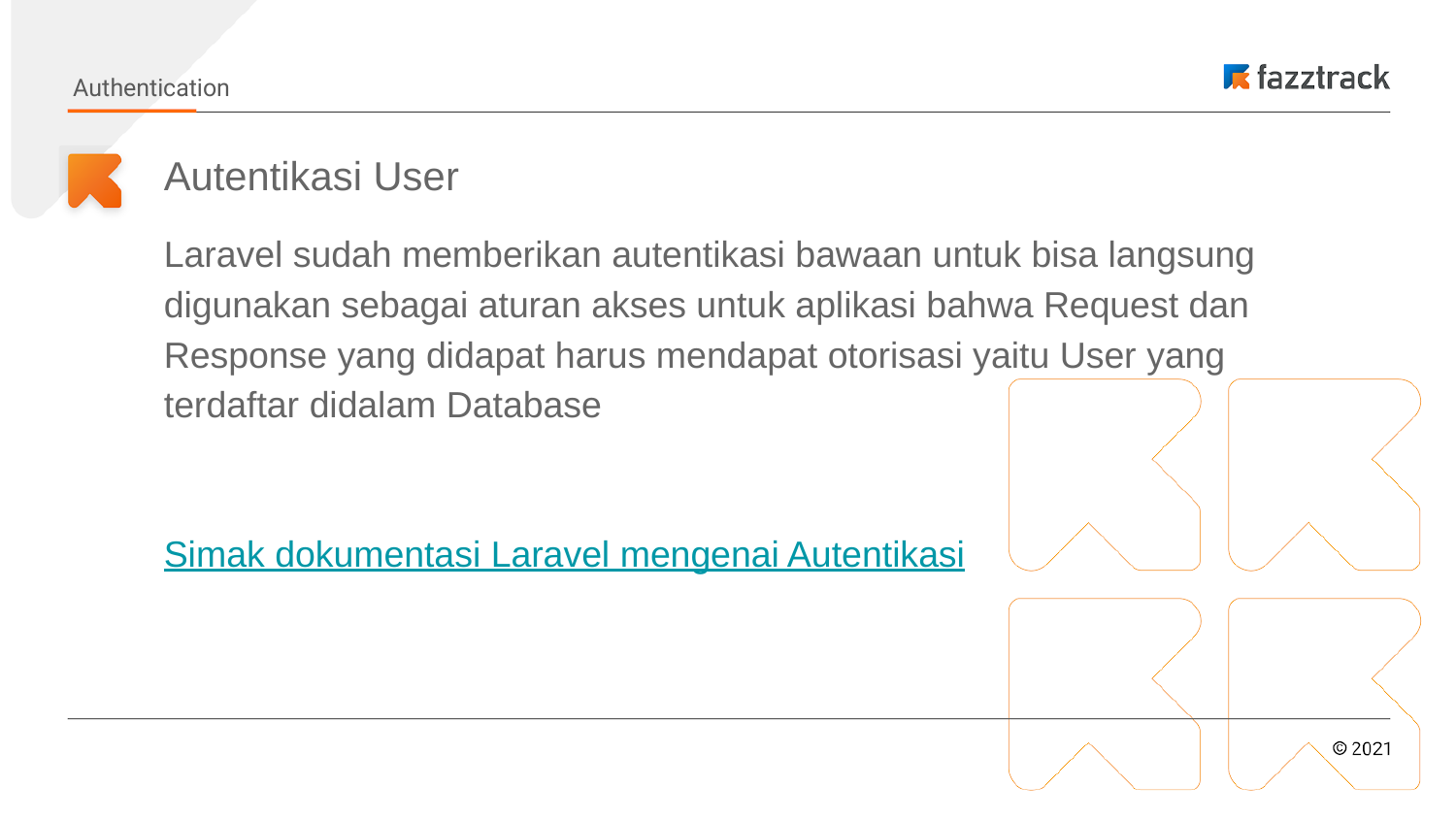

Authentication
# Autentikasi User
Laravel sudah memberikan autentikasi bawaan untuk bisa langsung digunakan sebagai aturan akses untuk aplikasi bahwa Request dan Response yang didapat harus mendapat otorisasi yaitu User yang terdaftar didalam Database

Simak dokumentasi Laravel mengenai Autentikasi